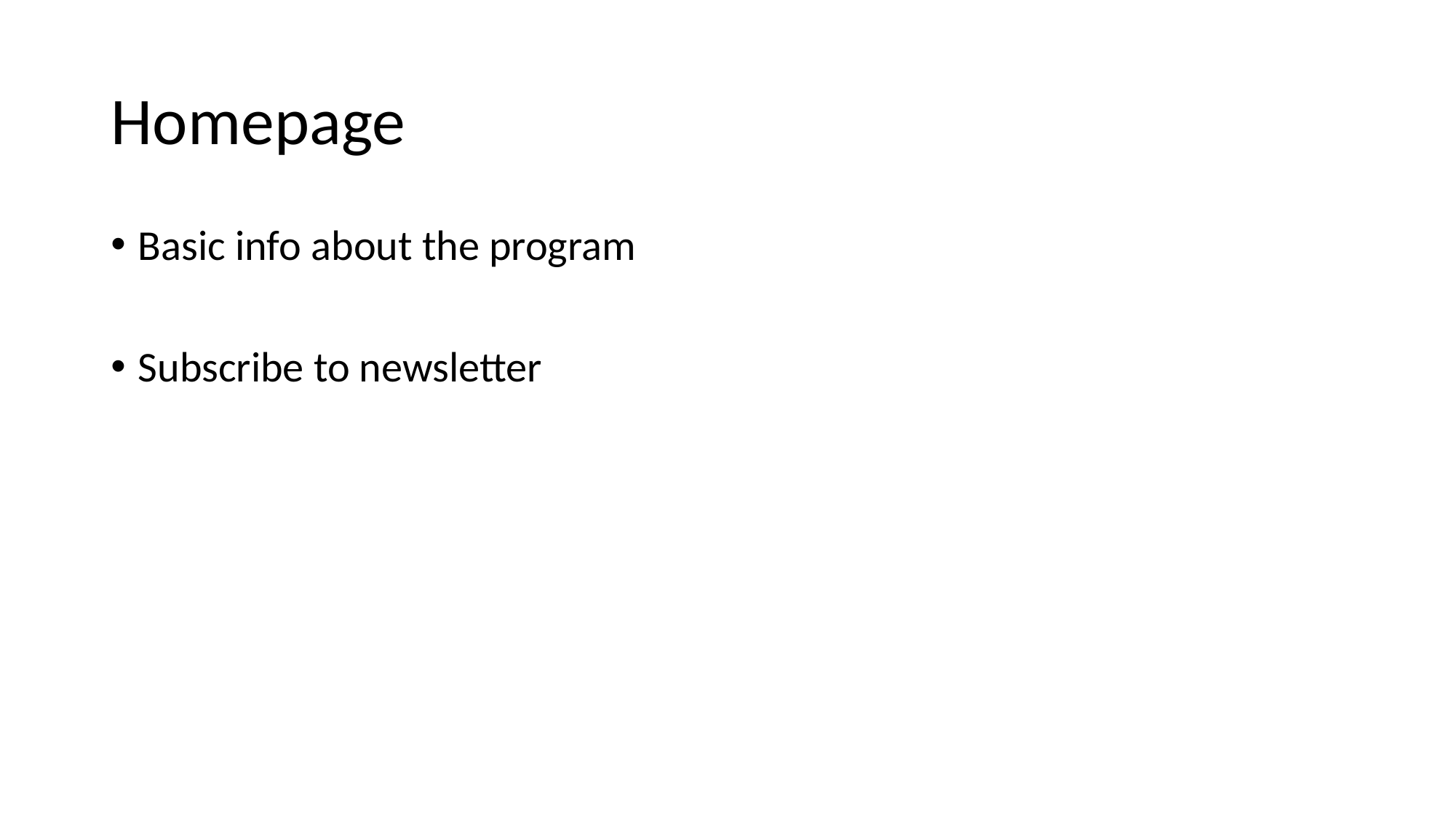

# Homepage
Basic info about the program

Subscribe to newsletter